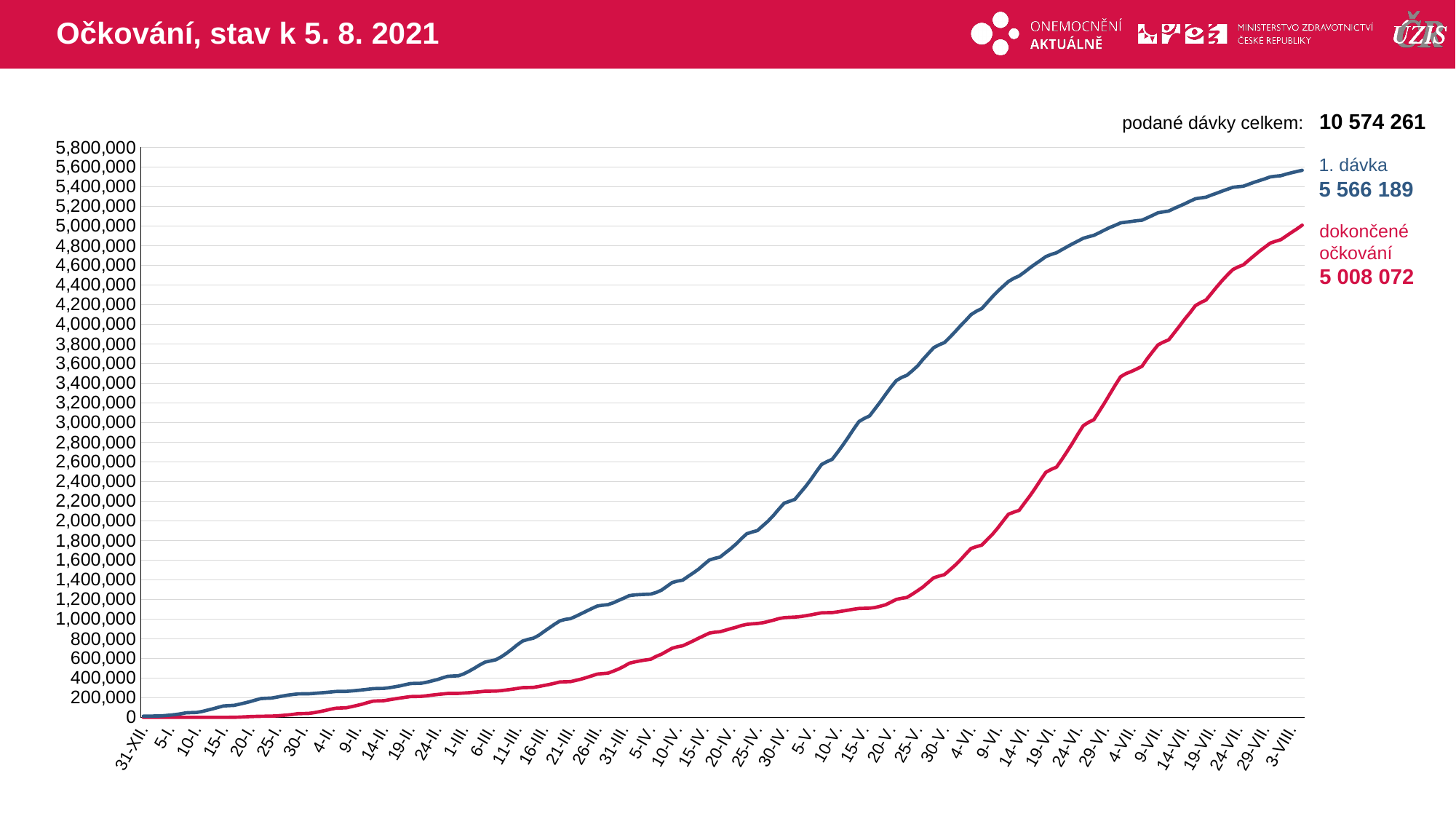

# Očkování, stav k 5. 8. 2021
podané dávky celkem:   10 574 261

### Chart

| Category | dokončené očkování | první dávka |
|---|---|---|
| 31-XII. | 0.0 | 11810.0 |
| 1-I. | 0.0 | 12072.0 |
| 2-I. | 0.0 | 13342.0 |
| 3-I. | 0.0 | 14259.0 |
| 4-I. | 0.0 | 17851.0 |
| 5-I. | 0.0 | 22350.0 |
| 6-I. | 0.0 | 28182.0 |
| 7-I. | 0.0 | 36141.0 |
| 8-I. | 0.0 | 46106.0 |
| 9-I. | 0.0 | 48125.0 |
| 10-I. | 0.0 | 49883.0 |
| 11-I. | 0.0 | 59698.0 |
| 12-I. | 0.0 | 73094.0 |
| 13-I. | 0.0 | 86588.0 |
| 14-I. | 0.0 | 101774.0 |
| 15-I. | 0.0 | 115730.0 |
| 16-I. | 2.0 | 119106.0 |
| 17-I. | 639.0 | 121706.0 |
| 18-I. | 2458.0 | 134173.0 |
| 19-I. | 5166.0 | 146723.0 |
| 20-I. | 7806.0 | 160351.0 |
| 21-I. | 9535.0 | 175947.0 |
| 22-I. | 10577.0 | 190758.0 |
| 23-I. | 11447.0 | 194051.0 |
| 24-I. | 12313.0 | 196295.0 |
| 25-I. | 15279.0 | 205905.0 |
| 26-I. | 19247.0 | 216412.0 |
| 27-I. | 23755.0 | 225412.0 |
| 28-I. | 29857.0 | 232469.0 |
| 29-I. | 37712.0 | 238660.0 |
| 30-I. | 38798.0 | 239386.0 |
| 31-I. | 39974.0 | 240090.0 |
| 1-II. | 47878.0 | 244047.0 |
| 2-II. | 58081.0 | 248168.0 |
| 3-II. | 69051.0 | 252563.0 |
| 4-II. | 81997.0 | 257448.0 |
| 5-II. | 92635.0 | 262890.0 |
| 6-II. | 94977.0 | 263728.0 |
| 7-II. | 97454.0 | 264576.0 |
| 8-II. | 108825.0 | 268615.0 |
| 9-II. | 120730.0 | 273687.0 |
| 10-II. | 133920.0 | 279162.0 |
| 11-II. | 150073.0 | 285452.0 |
| 12-II. | 164738.0 | 292174.0 |
| 13-II. | 167714.0 | 293759.0 |
| 14-II. | 169087.0 | 294750.0 |
| 15-II. | 178408.0 | 301132.0 |
| 16-II. | 187444.0 | 309825.0 |
| 17-II. | 195707.0 | 319495.0 |
| 18-II. | 203720.0 | 331777.0 |
| 19-II. | 211017.0 | 343604.0 |
| 20-II. | 212184.0 | 345574.0 |
| 21-II. | 213195.0 | 346678.0 |
| 22-II. | 219191.0 | 356774.0 |
| 23-II. | 226132.0 | 369667.0 |
| 24-II. | 232134.0 | 383498.0 |
| 25-II. | 237659.0 | 401436.0 |
| 26-II. | 242976.0 | 417563.0 |
| 27-II. | 243524.0 | 420561.0 |
| 28-II. | 244069.0 | 422903.0 |
| 1-III. | 247476.0 | 442396.0 |
| 2-III. | 251002.0 | 469559.0 |
| 3-III. | 255479.0 | 500321.0 |
| 4-III. | 260136.0 | 533462.0 |
| 5-III. | 265514.0 | 562176.0 |
| 6-III. | 266355.0 | 574271.0 |
| 7-III. | 267187.0 | 585661.0 |
| 8-III. | 272003.0 | 615262.0 |
| 9-III. | 278353.0 | 651428.0 |
| 10-III. | 285277.0 | 692563.0 |
| 11-III. | 293614.0 | 737224.0 |
| 12-III. | 302049.0 | 775848.0 |
| 13-III. | 303334.0 | 792874.0 |
| 14-III. | 304465.0 | 804943.0 |
| 15-III. | 313222.0 | 833214.0 |
| 16-III. | 323717.0 | 872000.0 |
| 17-III. | 334184.0 | 909389.0 |
| 18-III. | 346558.0 | 947218.0 |
| 19-III. | 360130.0 | 981529.0 |
| 20-III. | 362140.0 | 996608.0 |
| 21-III. | 363679.0 | 1003987.0 |
| 22-III. | 376119.0 | 1028352.0 |
| 23-III. | 389422.0 | 1054848.0 |
| 24-III. | 405086.0 | 1081627.0 |
| 25-III. | 422894.0 | 1107862.0 |
| 26-III. | 440343.0 | 1132582.0 |
| 27-III. | 445169.0 | 1140980.0 |
| 28-III. | 449292.0 | 1146508.0 |
| 29-III. | 469927.0 | 1165514.0 |
| 30-III. | 492031.0 | 1190110.0 |
| 31-III. | 519028.0 | 1213101.0 |
| 1-IV. | 550942.0 | 1238606.0 |
| 2-IV. | 563695.0 | 1245443.0 |
| 3-IV. | 574588.0 | 1249009.0 |
| 4-IV. | 583373.0 | 1251475.0 |
| 5-IV. | 590527.0 | 1253808.0 |
| 6-IV. | 619698.0 | 1269841.0 |
| 7-IV. | 641797.0 | 1293146.0 |
| 8-IV. | 672637.0 | 1331595.0 |
| 9-IV. | 702623.0 | 1370805.0 |
| 10-IV. | 717880.0 | 1386145.0 |
| 11-IV. | 727884.0 | 1395854.0 |
| 12-IV. | 752811.0 | 1433876.0 |
| 13-IV. | 778702.0 | 1469931.0 |
| 14-IV. | 805992.0 | 1508601.0 |
| 15-IV. | 831646.0 | 1556246.0 |
| 16-IV. | 857210.0 | 1600723.0 |
| 17-IV. | 866203.0 | 1617305.0 |
| 18-IV. | 871160.0 | 1630226.0 |
| 19-IV. | 886525.0 | 1674073.0 |
| 20-IV. | 902318.0 | 1716143.0 |
| 21-IV. | 916556.0 | 1763793.0 |
| 22-IV. | 933863.0 | 1818176.0 |
| 23-IV. | 945832.0 | 1867846.0 |
| 24-IV. | 951037.0 | 1885613.0 |
| 25-IV. | 955019.0 | 1900249.0 |
| 26-IV. | 962531.0 | 1949231.0 |
| 27-IV. | 974677.0 | 1997205.0 |
| 28-IV. | 988606.0 | 2054447.0 |
| 29-IV. | 1004378.0 | 2118315.0 |
| 30-IV. | 1014262.0 | 2178993.0 |
| 1-V. | 1017655.0 | 2198156.0 |
| 2-V. | 1019891.0 | 2217000.0 |
| 3-V. | 1024910.0 | 2283060.0 |
| 4-V. | 1033163.0 | 2347880.0 |
| 5-V. | 1042479.0 | 2418993.0 |
| 6-V. | 1053074.0 | 2497304.0 |
| 7-V. | 1063041.0 | 2572567.0 |
| 8-V. | 1064746.0 | 2601793.0 |
| 9-V. | 1065921.0 | 2625933.0 |
| 10-V. | 1073033.0 | 2696900.0 |
| 11-V. | 1081773.0 | 2771095.0 |
| 12-V. | 1090762.0 | 2849272.0 |
| 13-V. | 1099837.0 | 2931661.0 |
| 14-V. | 1107535.0 | 3009865.0 |
| 15-V. | 1109698.0 | 3041613.0 |
| 16-V. | 1110878.0 | 3067332.0 |
| 17-V. | 1117525.0 | 3138881.0 |
| 18-V. | 1130463.0 | 3209731.0 |
| 19-V. | 1145494.0 | 3285855.0 |
| 20-V. | 1172369.0 | 3359527.0 |
| 21-V. | 1199974.0 | 3426795.0 |
| 22-V. | 1211028.0 | 3458905.0 |
| 23-V. | 1219986.0 | 3481173.0 |
| 24-V. | 1253452.0 | 3526918.0 |
| 25-V. | 1289072.0 | 3576892.0 |
| 26-V. | 1326455.0 | 3642634.0 |
| 27-V. | 1373654.0 | 3701801.0 |
| 28-V. | 1420026.0 | 3761315.0 |
| 29-V. | 1437056.0 | 3790290.0 |
| 30-V. | 1451424.0 | 3812599.0 |
| 31-V. | 1498765.0 | 3866399.0 |
| 1-VI. | 1547049.0 | 3923042.0 |
| 2-VI. | 1600907.0 | 3983377.0 |
| 3-VI. | 1660951.0 | 4038708.0 |
| 4-VI. | 1718205.0 | 4098447.0 |
| 5-VI. | 1736937.0 | 4132408.0 |
| 6-VI. | 1751992.0 | 4159217.0 |
| 7-VI. | 1807488.0 | 4219644.0 |
| 8-VI. | 1862334.0 | 4280428.0 |
| 9-VI. | 1926569.0 | 4335805.0 |
| 10-VI. | 1997461.0 | 4386288.0 |
| 11-VI. | 2066988.0 | 4435104.0 |
| 12-VI. | 2087685.0 | 4466927.0 |
| 13-VI. | 2106012.0 | 4490848.0 |
| 14-VI. | 2180210.0 | 4530823.0 |
| 15-VI. | 2252362.0 | 4572713.0 |
| 16-VI. | 2330391.0 | 4612184.0 |
| 17-VI. | 2413270.0 | 4648873.0 |
| 18-VI. | 2493552.0 | 4688358.0 |
| 19-VI. | 2522733.0 | 4710013.0 |
| 20-VI. | 2546459.0 | 4727293.0 |
| 21-VI. | 2624831.0 | 4758267.0 |
| 22-VI. | 2706892.0 | 4788890.0 |
| 23-VI. | 2791923.0 | 4818053.0 |
| 24-VI. | 2881797.0 | 4845902.0 |
| 25-VI. | 2967704.0 | 4874879.0 |
| 26-VI. | 3002381.0 | 4890558.0 |
| 27-VI. | 3028927.0 | 4904386.0 |
| 28-VI. | 3113905.0 | 4931300.0 |
| 29-VI. | 3200203.0 | 4958785.0 |
| 30-VI. | 3290909.0 | 4984710.0 |
| 1-VII. | 3380622.0 | 5006564.0 |
| 2-VII. | 3466138.0 | 5031324.0 |
| 3-VII. | 3497526.0 | 5038294.0 |
| 4-VII. | 3519248.0 | 5045763.0 |
| 5-VII. | 3544503.0 | 5053021.0 |
| 6-VII. | 3572017.0 | 5058329.0 |
| 7-VII. | 3650695.0 | 5082897.0 |
| 8-VII. | 3720784.0 | 5107945.0 |
| 9-VII. | 3789793.0 | 5134104.0 |
| 10-VII. | 3818286.0 | 5143313.0 |
| 11-VII. | 3841094.0 | 5151733.0 |
| 12-VII. | 3909948.0 | 5177593.0 |
| 13-VII. | 3979563.0 | 5201598.0 |
| 14-VII. | 4051322.0 | 5225244.0 |
| 15-VII. | 4117064.0 | 5251807.0 |
| 16-VII. | 4189459.0 | 5276761.0 |
| 17-VII. | 4220781.0 | 5284914.0 |
| 18-VII. | 4246677.0 | 5292732.0 |
| 19-VII. | 4313425.0 | 5314417.0 |
| 20-VII. | 4380176.0 | 5333672.0 |
| 21-VII. | 4443296.0 | 5354004.0 |
| 22-VII. | 4501458.0 | 5373116.0 |
| 23-VII. | 4555623.0 | 5392936.0 |
| 24-VII. | 4583060.0 | 5399006.0 |
| 25-VII. | 4604869.0 | 5404432.0 |
| 26-VII. | 4652223.0 | 5425109.0 |
| 27-VII. | 4697717.0 | 5444269.0 |
| 28-VII. | 4742611.0 | 5461470.0 |
| 29-VII. | 4783699.0 | 5479236.0 |
| 30-VII. | 4824878.0 | 5498711.0 |
| 31-VII. | 4844241.0 | 5505989.0 |
| 1-VIII. | 4860289.0 | 5511274.0 |
| 2-VIII. | 4897367.0 | 5527193.0 |
| 3-VIII. | 4934285.0 | 5541328.0 |
| 4-VIII. | 4969739.0 | 5554109.0 |
| 5-VIII. | 5008072.0 | 5566189.0 |
1. dávka
5 566 189
dokončené
očkování
5 008 072